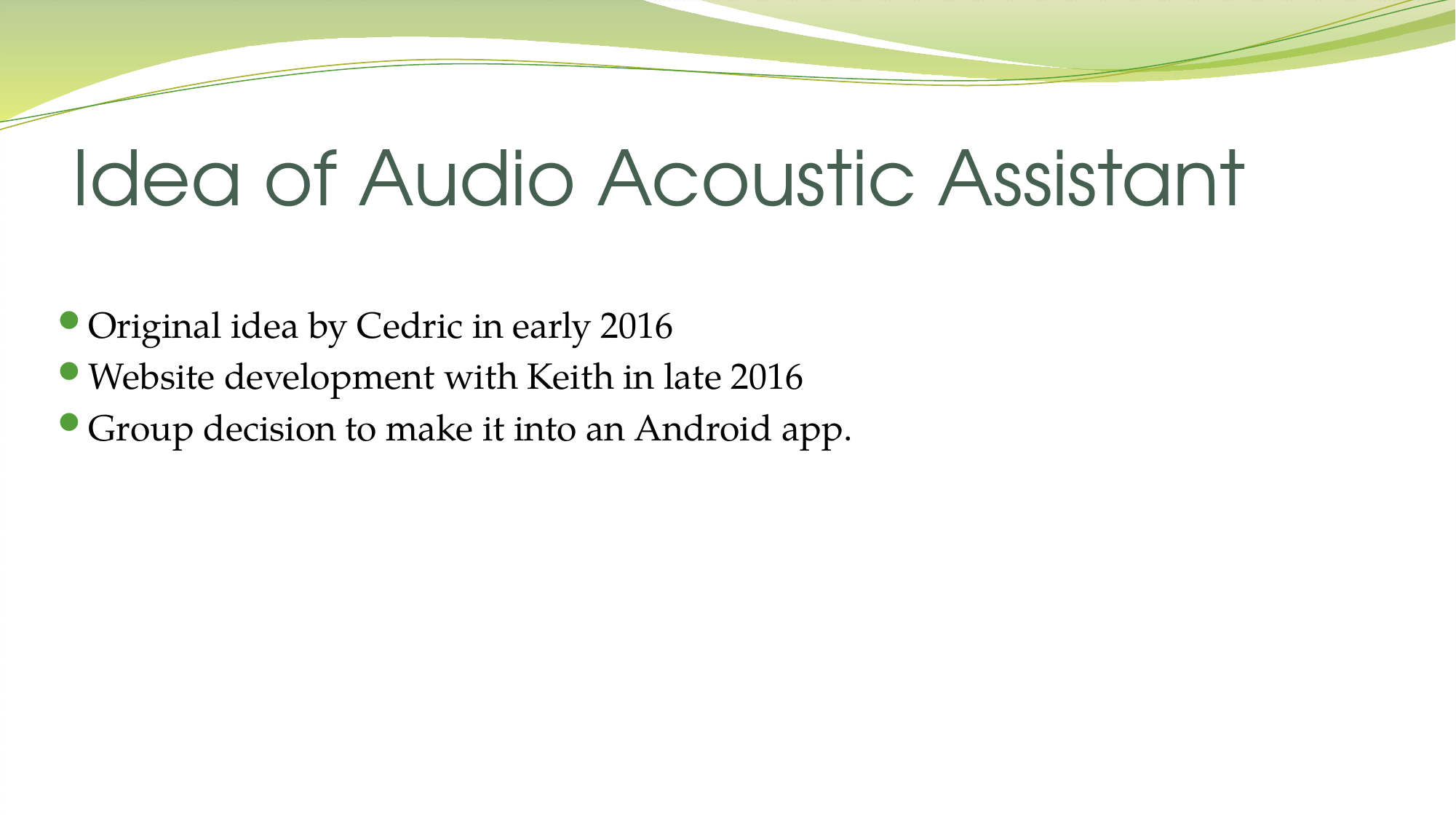

# Idea of Audio Acoustic Assistant

Original idea by Cedric in early 2016
Website development with Keith in late 2016
Group decision to make it into an Android app.